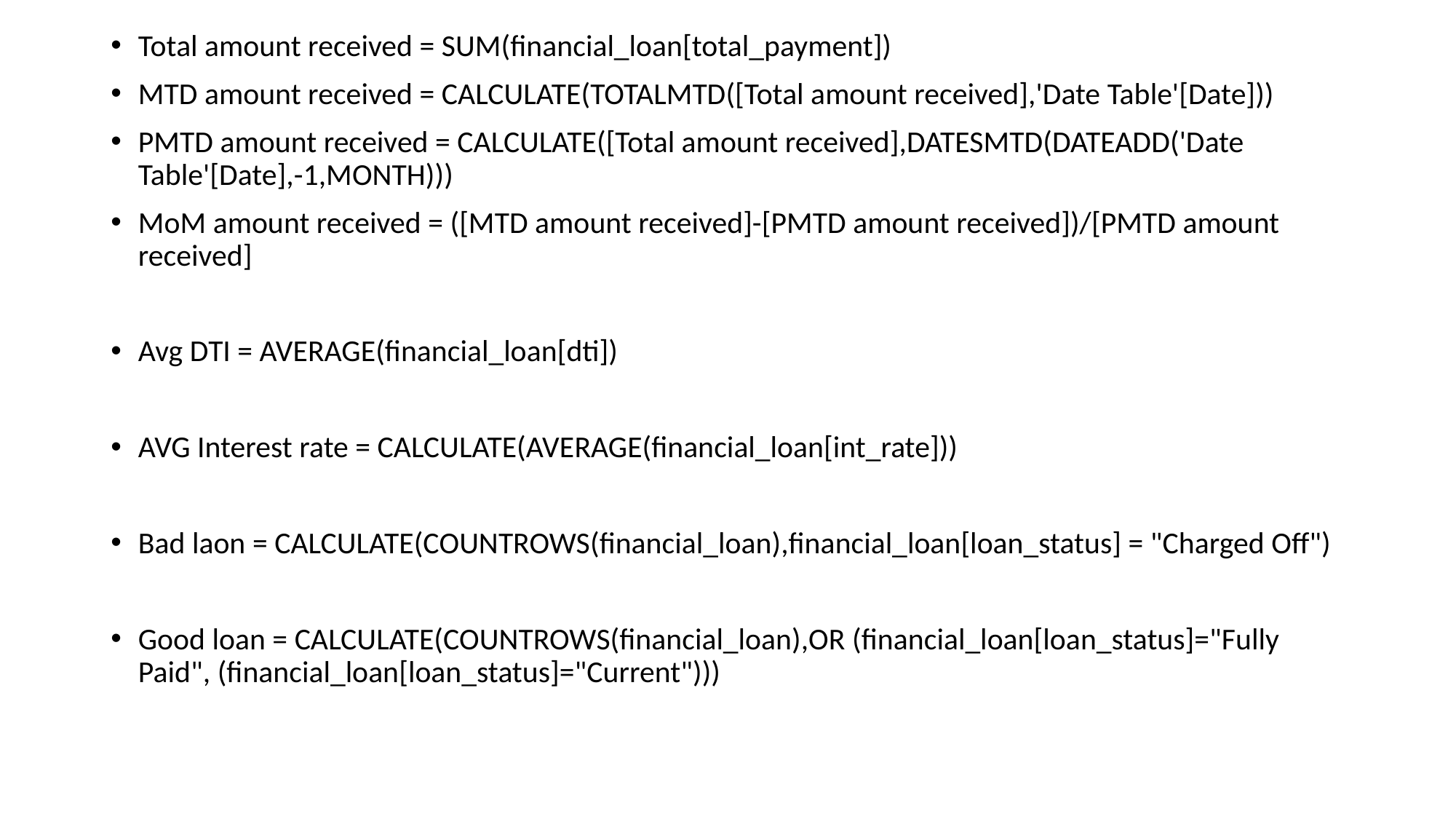

Total amount received = SUM(financial_loan[total_payment])
MTD amount received = CALCULATE(TOTALMTD([Total amount received],'Date Table'[Date]))
PMTD amount received = CALCULATE([Total amount received],DATESMTD(DATEADD('Date Table'[Date],-1,MONTH)))
MoM amount received = ([MTD amount received]-[PMTD amount received])/[PMTD amount received]

Avg DTI = AVERAGE(financial_loan[dti])

AVG Interest rate = CALCULATE(AVERAGE(financial_loan[int_rate]))

Bad laon = CALCULATE(COUNTROWS(financial_loan),financial_loan[loan_status] = "Charged Off")

Good loan = CALCULATE(COUNTROWS(financial_loan),OR (financial_loan[loan_status]="Fully Paid", (financial_loan[loan_status]="Current")))